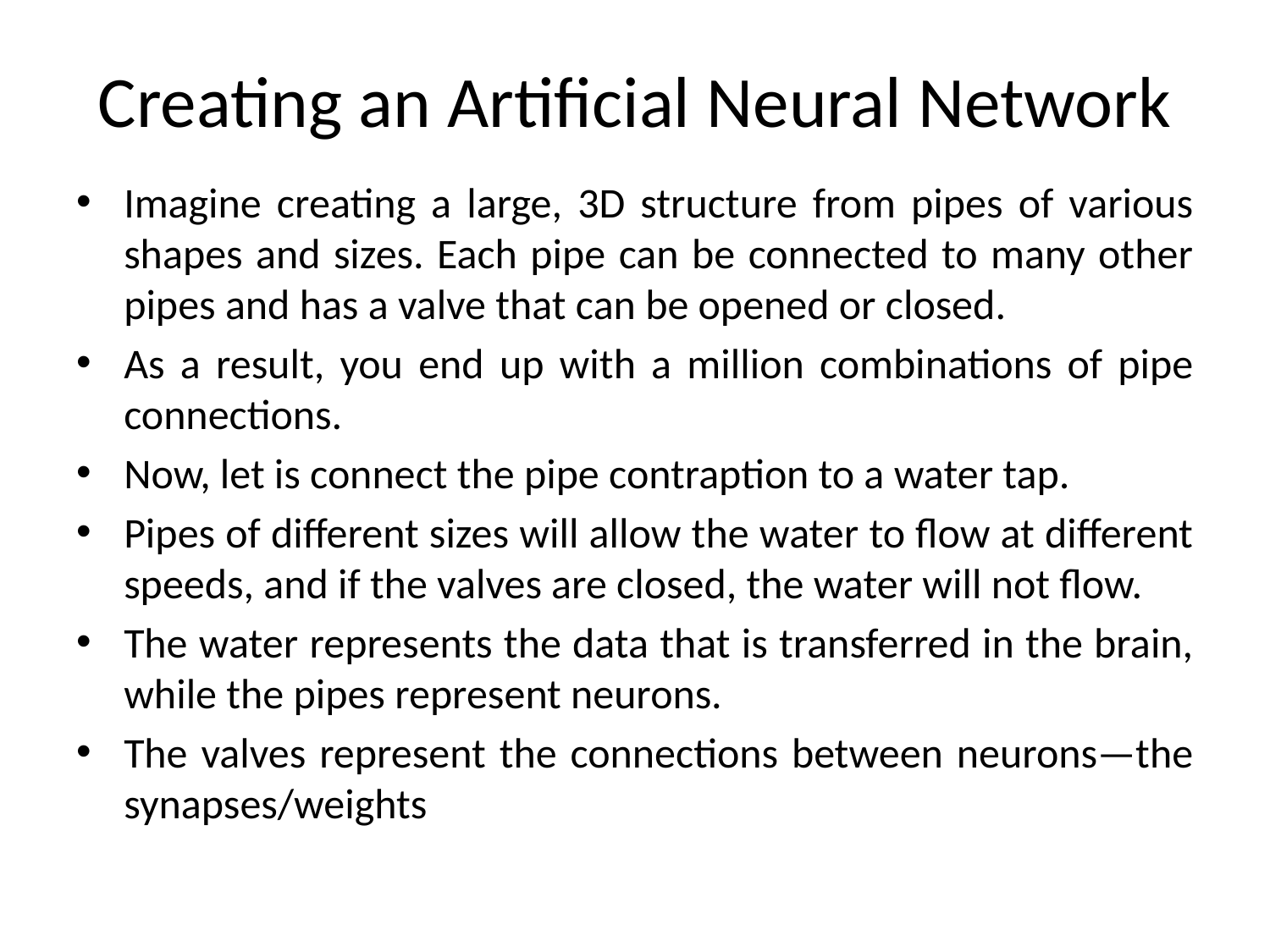

# Creating an Artificial Neural Network
Imagine creating a large, 3D structure from pipes of various shapes and sizes. Each pipe can be connected to many other pipes and has a valve that can be opened or closed.
As a result, you end up with a million combinations of pipe connections.
Now, let is connect the pipe contraption to a water tap.
Pipes of different sizes will allow the water to flow at different speeds, and if the valves are closed, the water will not flow.
The water represents the data that is transferred in the brain, while the pipes represent neurons.
The valves represent the connections between neurons—the synapses/weights